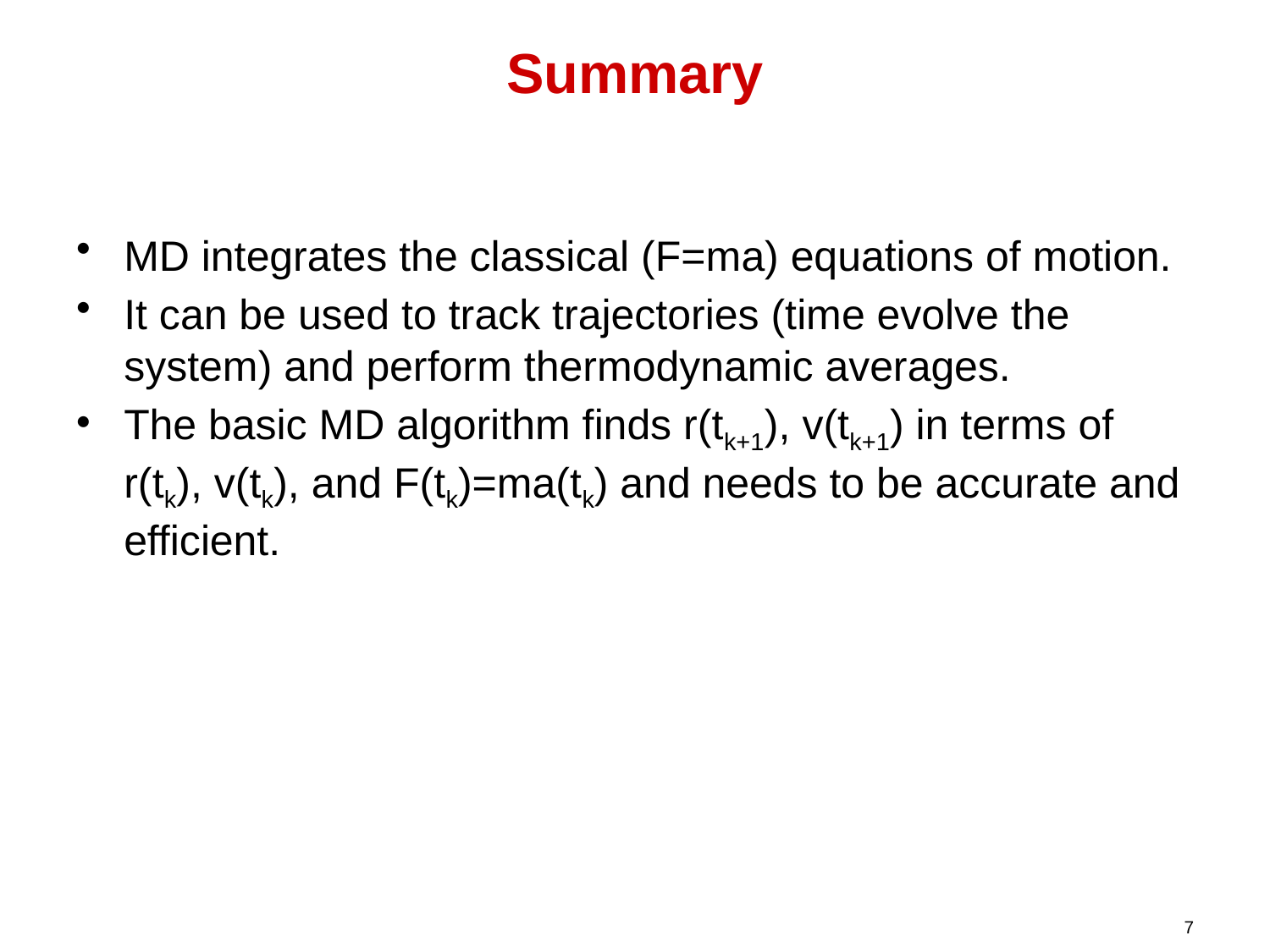

# Summary
MD integrates the classical (F=ma) equations of motion.
It can be used to track trajectories (time evolve the system) and perform thermodynamic averages.
The basic MD algorithm finds r(tk+1), v(tk+1) in terms of r(tk), v(tk), and F(tk)=ma(tk) and needs to be accurate and efficient.

7